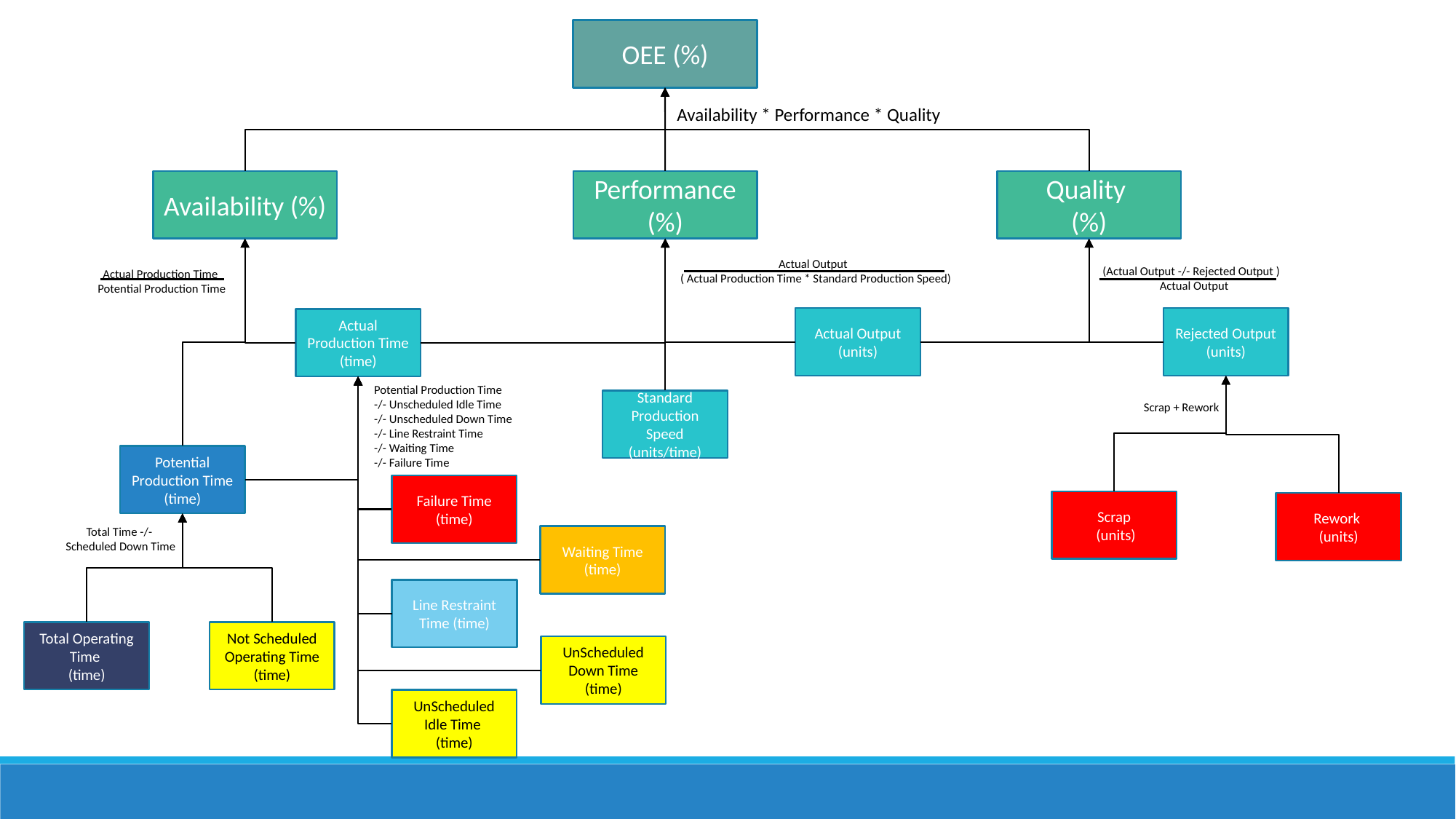

OEE (%)
Availability * Performance * Quality
Availability (%)
Performance (%)
Quality
(%)
Actual Output
 ( Actual Production Time * Standard Production Speed)
(Actual Output -/- Rejected Output )
 Actual Output
Actual Production Time
Potential Production Time
Actual Output
(units)
Rejected Output
(units)
Actual Production Time (time)
Potential Production Time
-/- Unscheduled Idle Time
-/- Unscheduled Down Time
-/- Line Restraint Time
-/- Waiting Time
-/- Failure Time
Standard Production Speed
(units/time)
Scrap + Rework
Potential Production Time
(time)
Failure Time (time)
Scrap
 (units)
Rework
(units)
Total Time -/-
Scheduled Down Time
Waiting Time (time)
Line Restraint Time (time)
Total Operating Time
(time)
Not Scheduled Operating Time (time)
UnScheduled Down Time (time)
UnScheduled Idle Time
(time)